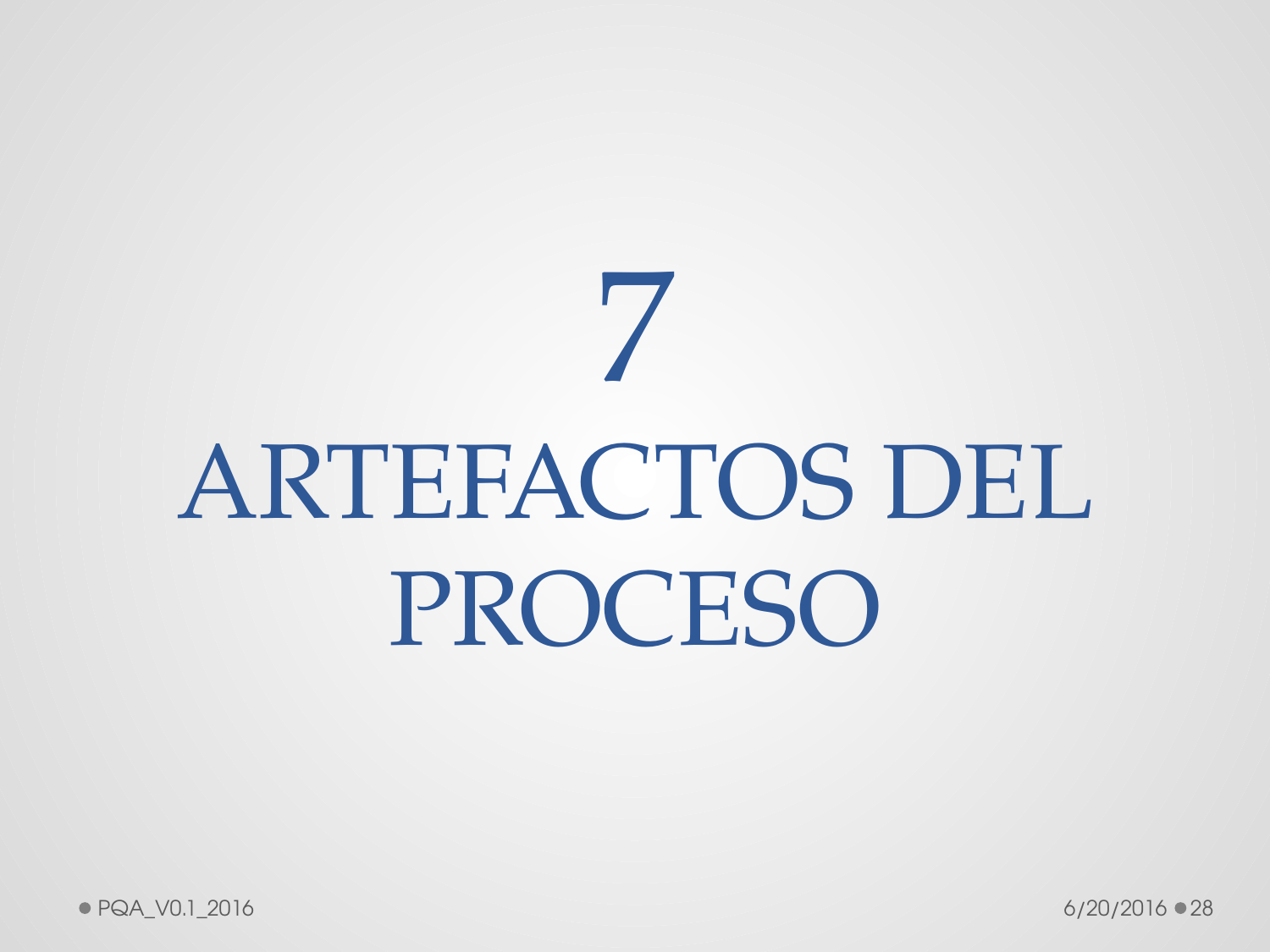

7
ARTEFACTOS DEL PROCESO
PQA_V0.1_2016
6/20/2016
28